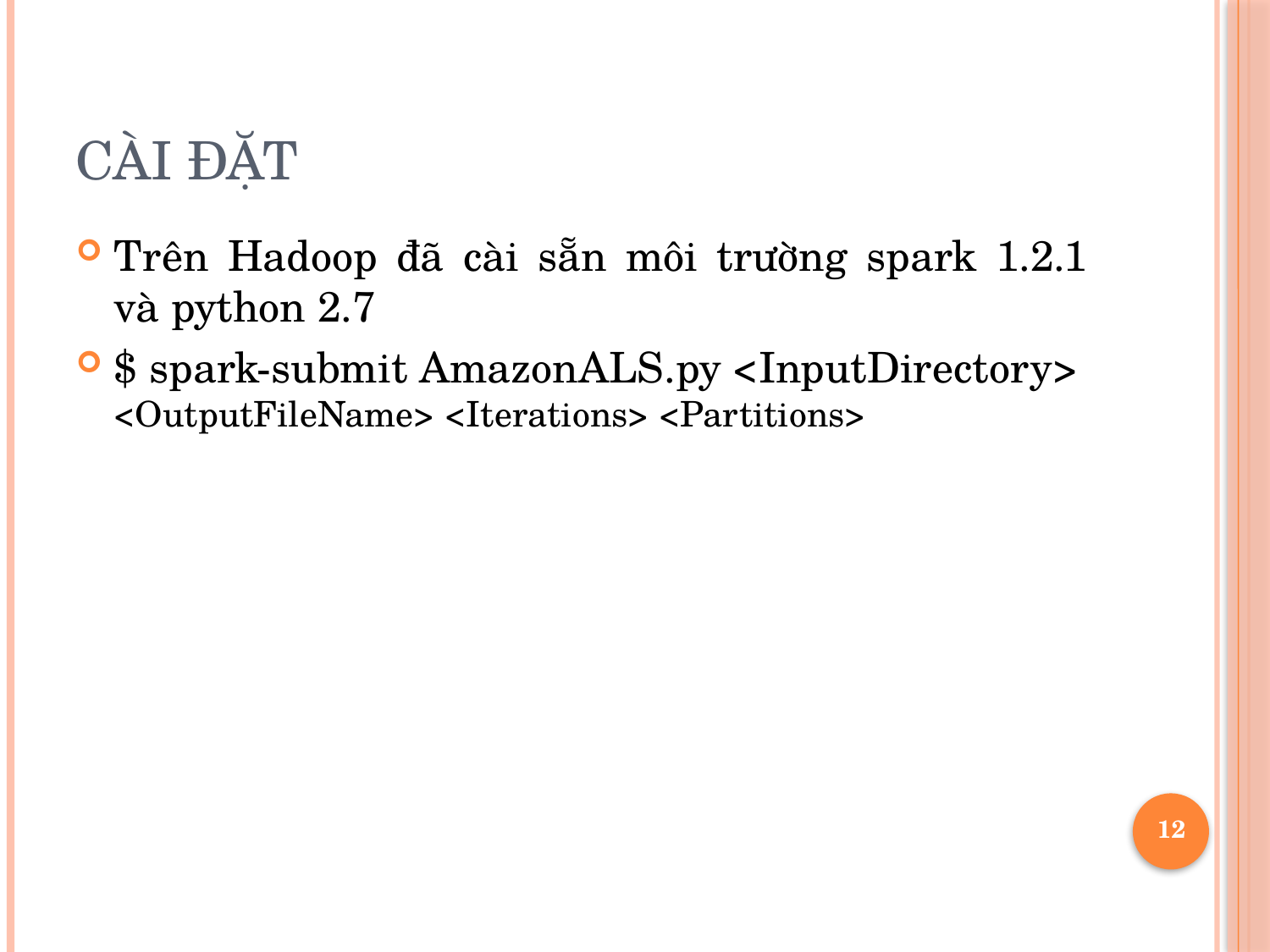

# Cài đặt
Trên Hadoop đã cài sẵn môi trường spark 1.2.1 và python 2.7
$ spark-submit AmazonALS.py <InputDirectory> <OutputFileName> <Iterations> <Partitions>
12